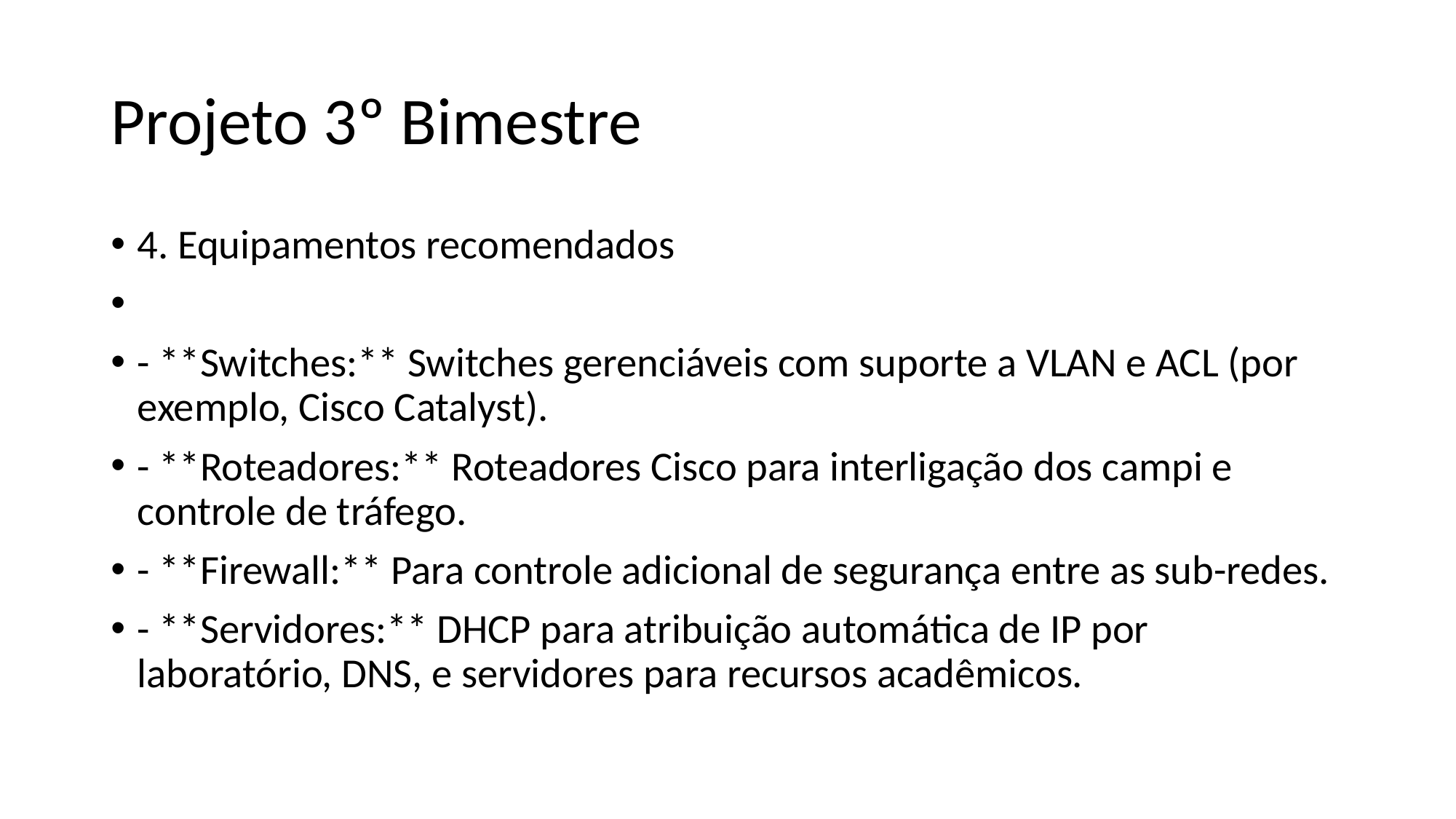

# Projeto 3º Bimestre
4. Equipamentos recomendados

- **Switches:** Switches gerenciáveis com suporte a VLAN e ACL (por exemplo, Cisco Catalyst).
- **Roteadores:** Roteadores Cisco para interligação dos campi e controle de tráfego.
- **Firewall:** Para controle adicional de segurança entre as sub-redes.
- **Servidores:** DHCP para atribuição automática de IP por laboratório, DNS, e servidores para recursos acadêmicos.